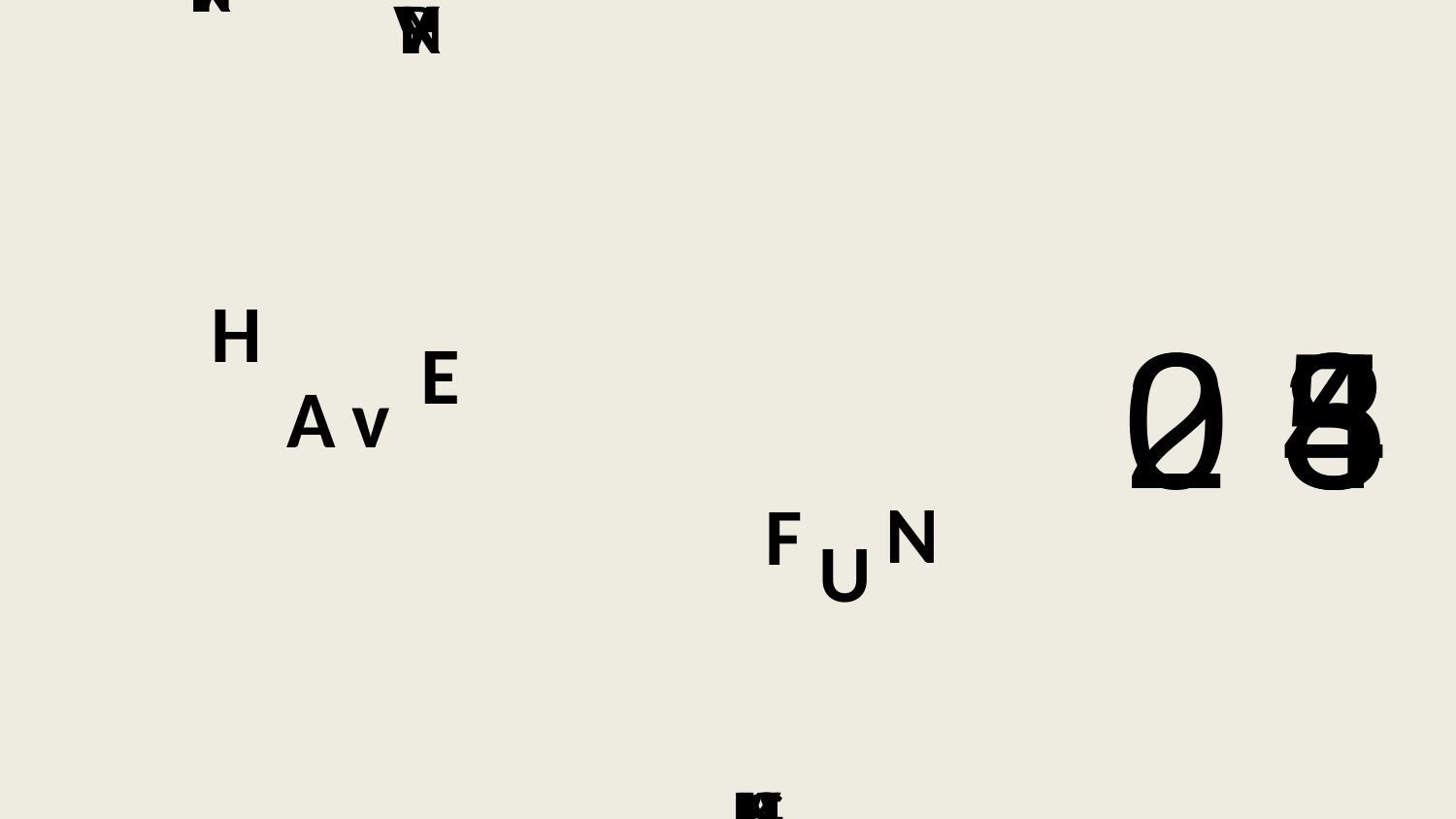

HXRYV
HXRYV
HXRYV
HXRYV
H
0
2
3
4
5
8
E
A
v
N
F
U
HUKAGYV
HUKAGYV
HUKAGYV